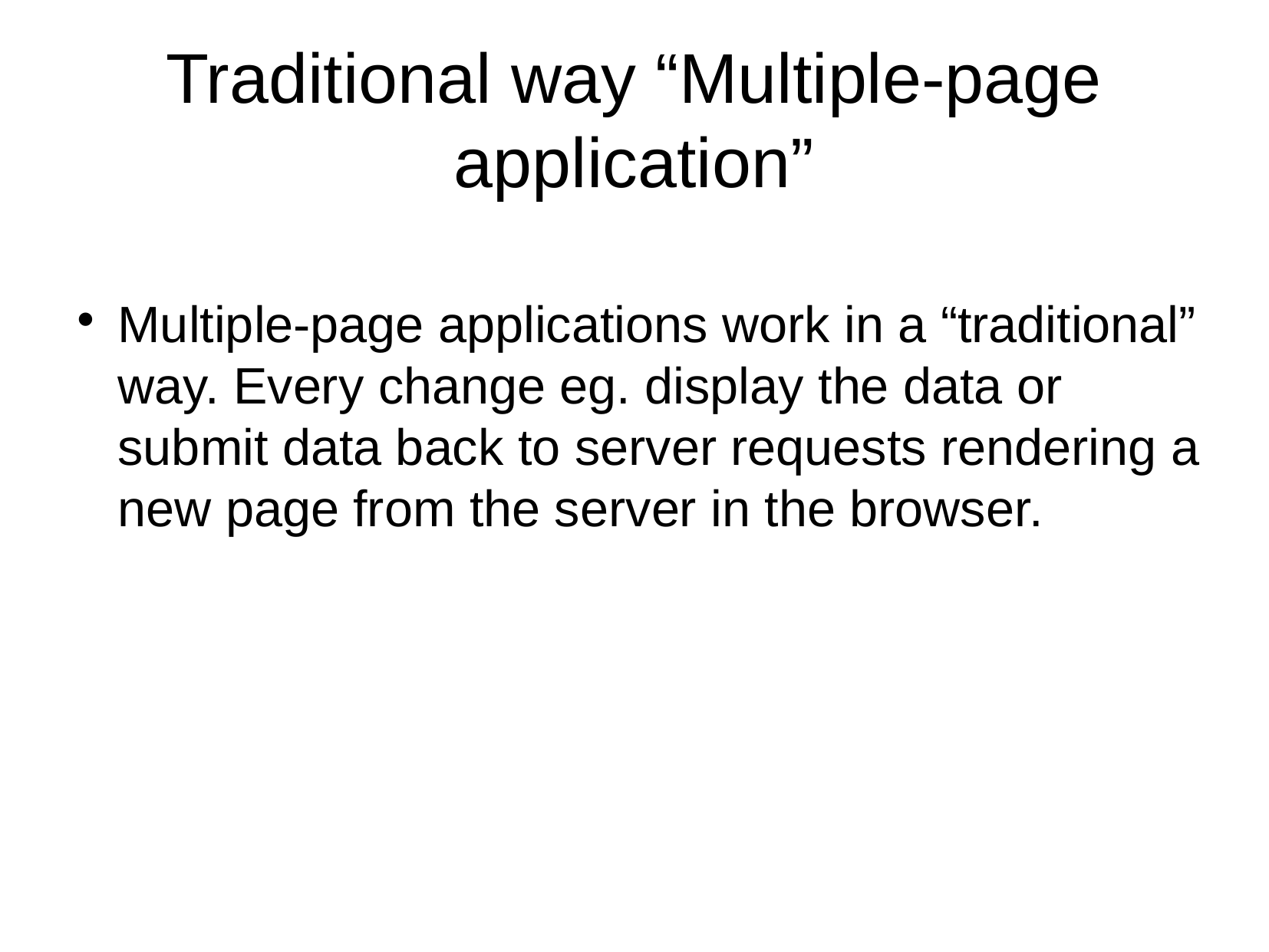

Traditional way “Multiple-page application”
Multiple-page applications work in a “traditional” way. Every change eg. display the data or submit data back to server requests rendering a new page from the server in the browser.